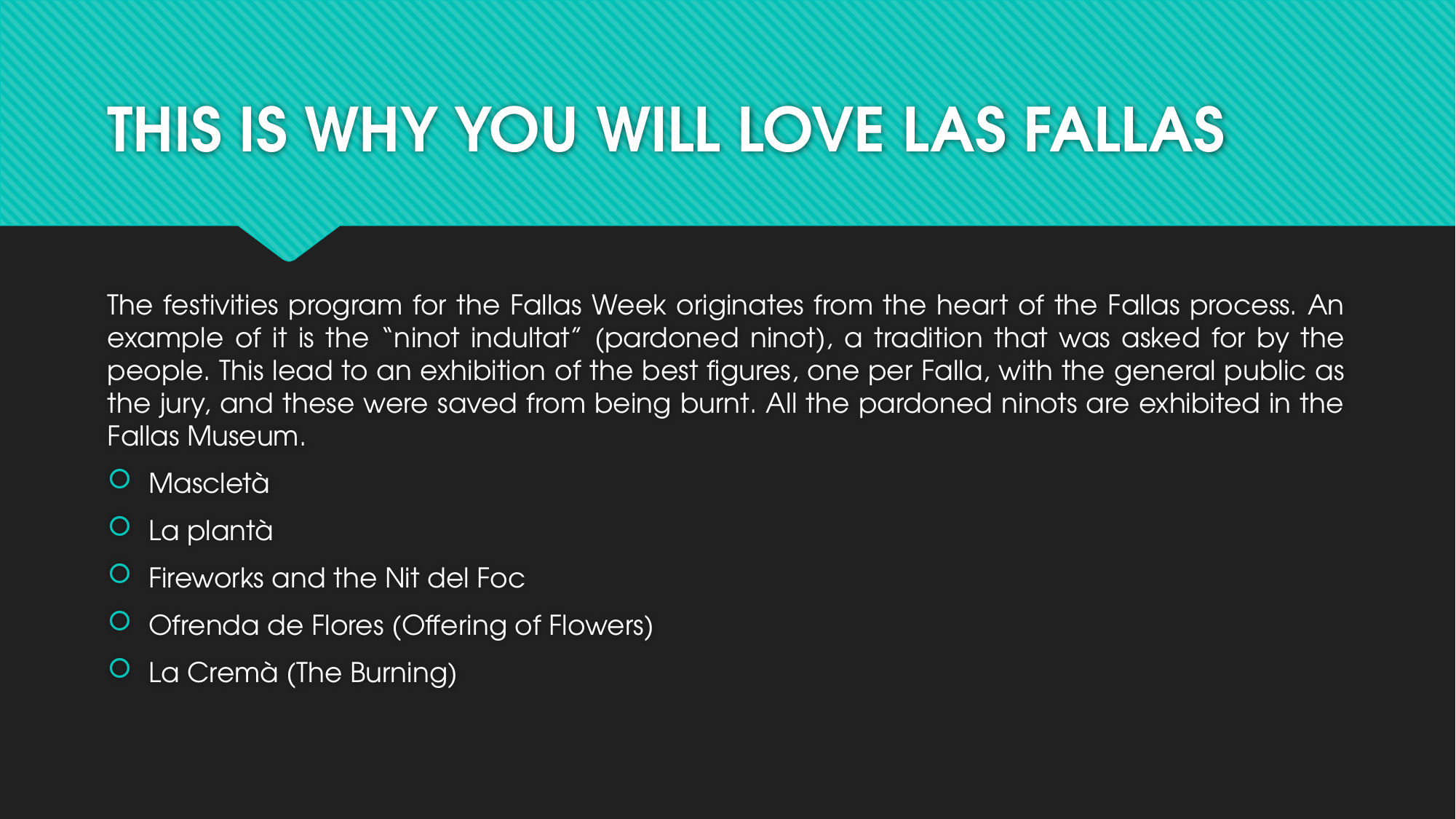

# This is Why You Will Love Las Fallas
The festivities program for the Fallas Week originates from the heart of the Fallas process. An example of it is the “ninot indultat” (pardoned ninot), a tradition that was asked for by the people. This lead to an exhibition of the best figures, one per Falla, with the general public as the jury, and these were saved from being burnt. All the pardoned ninots are exhibited in the Fallas Museum.
Mascletà
La plantà
Fireworks and the Nit del Foc
Ofrenda de Flores (Offering of Flowers)
La Cremà (The Burning)